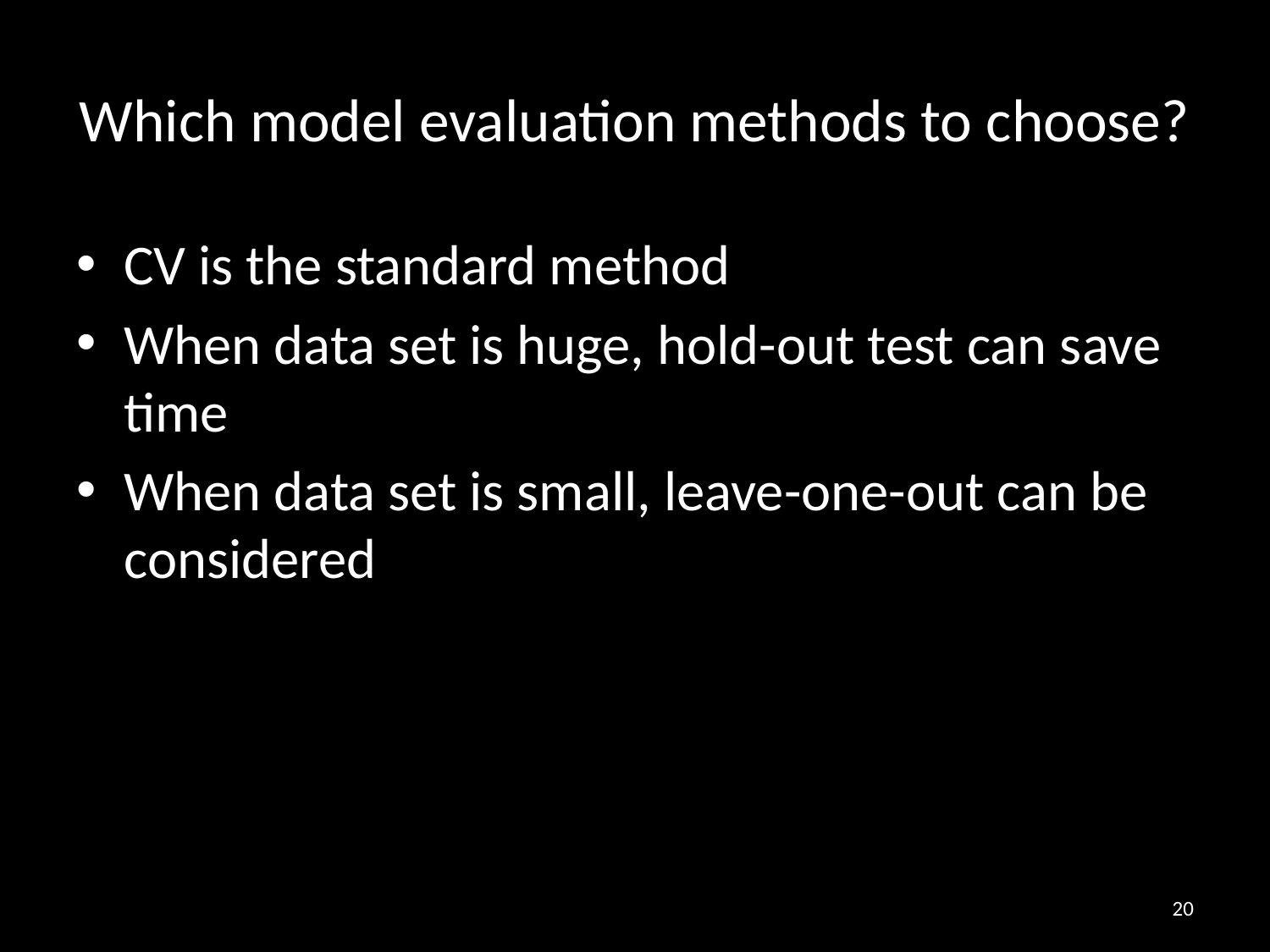

# Which model evaluation methods to choose?
CV is the standard method
When data set is huge, hold-out test can save time
When data set is small, leave-one-out can be considered
20